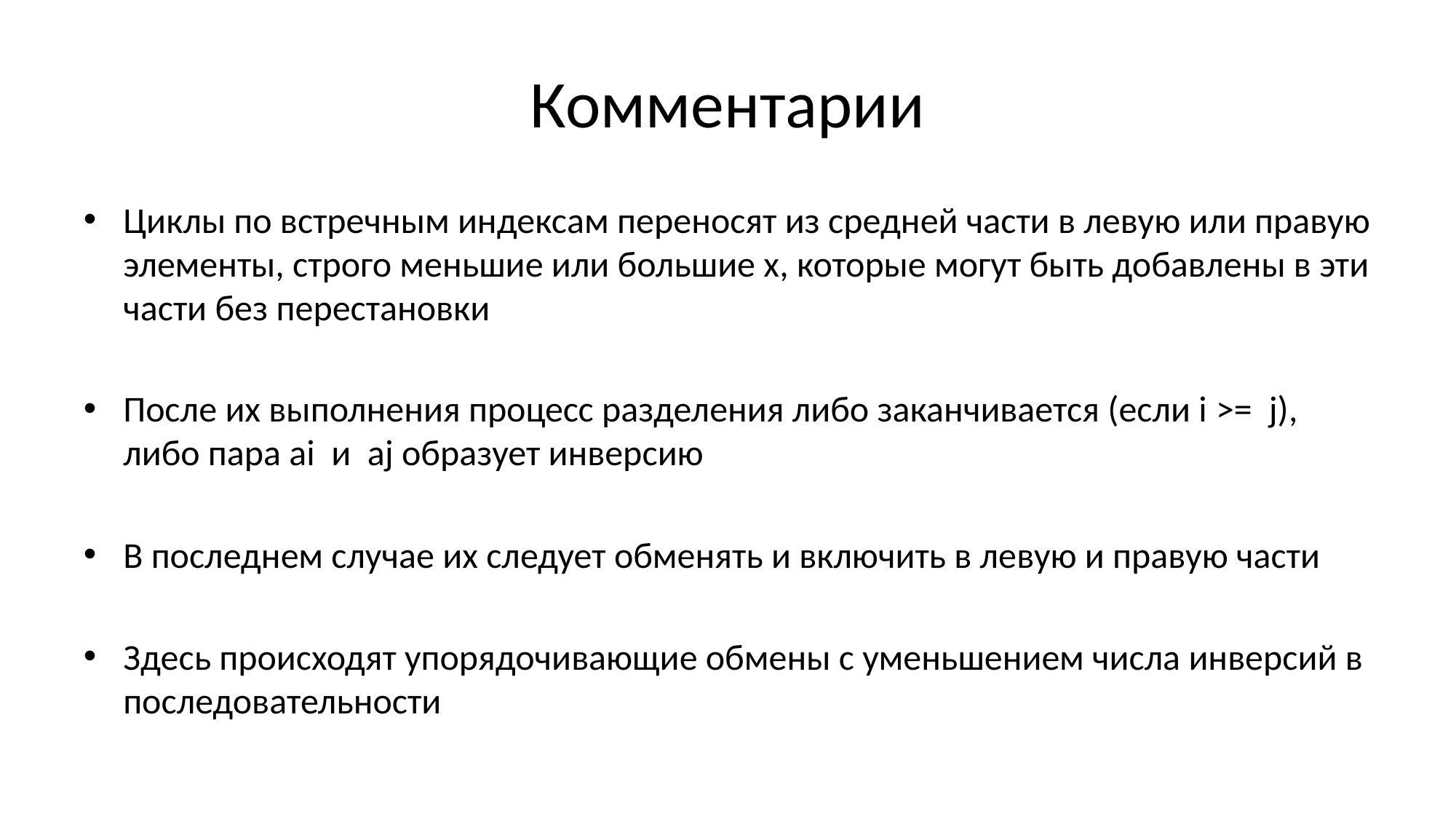

# Комментарии
Циклы по встречным индексам переносят из средней части в левую или правую элементы, строго меньшие или большие х, которые могут быть добавлены в эти части без перестановки

После их выполнения процесс разделения либо заканчивается (если i >=  j), либо пара ai  и  aj образует инверсию

В последнем случае их следует обменять и включить в левую и правую части

Здесь происходят упорядочивающие обмены с уменьшением числа инверсий в последовательности